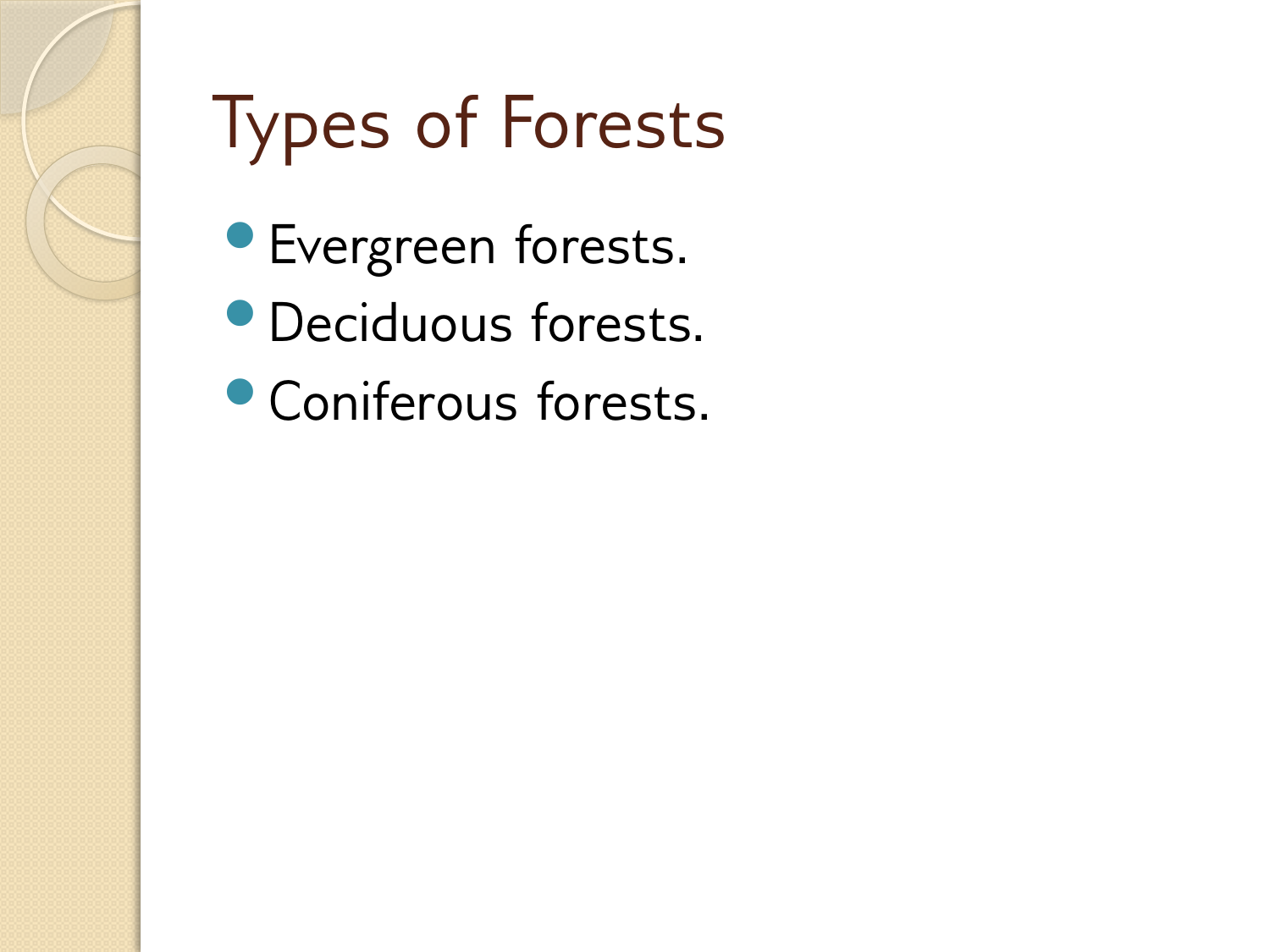

# Types of Forests
Evergreen forests.
Deciduous forests.
Coniferous forests.